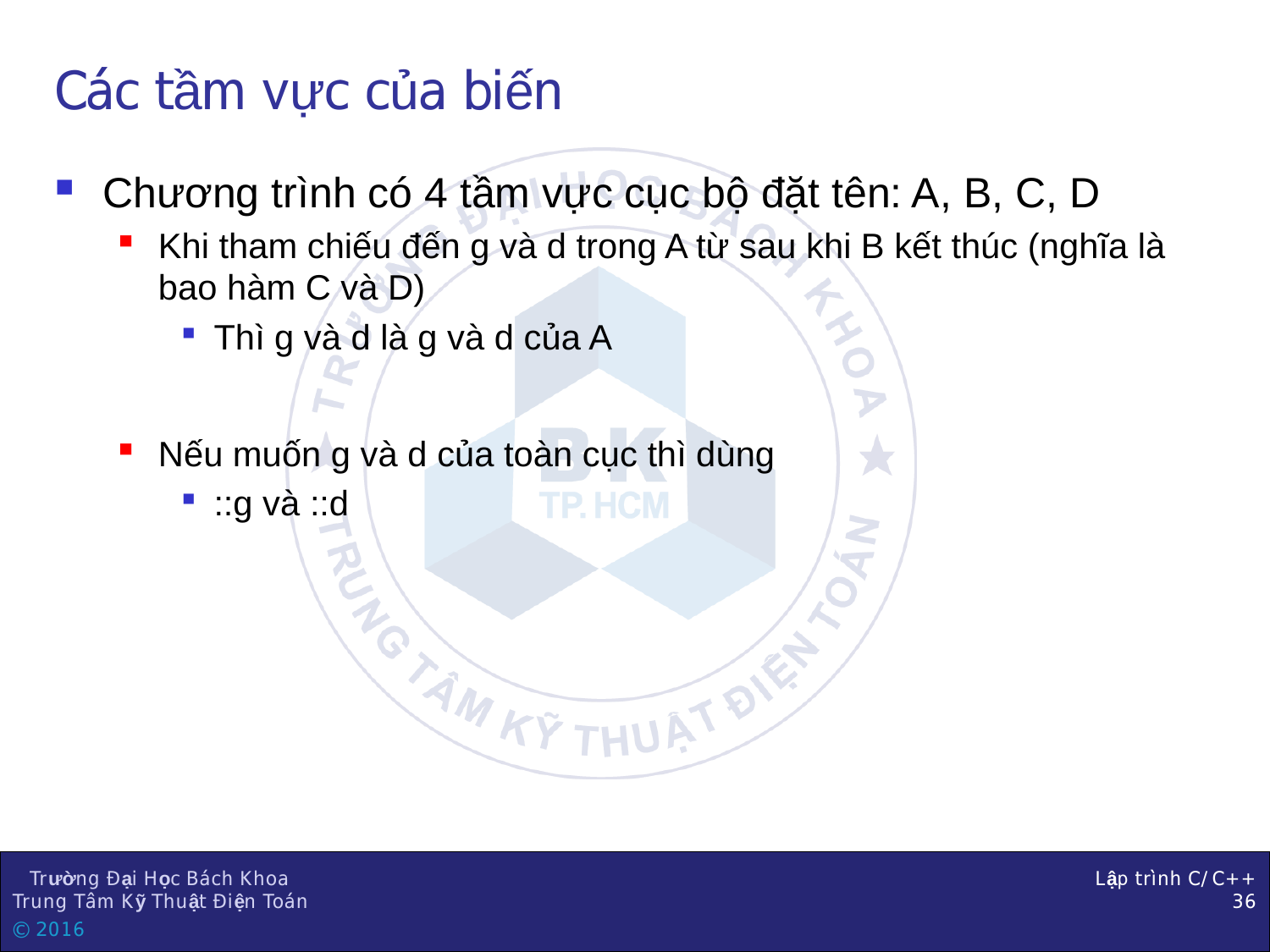

# Các tầm vực của biến
Chương trình có 4 tầm vực cục bộ đặt tên: A, B, C, D
Khi tham chiếu đến g và d trong A từ sau khi B kết thúc (nghĩa là bao hàm C và D)
Thì g và d là g và d của A

Nếu muốn g và d của toàn cục thì dùng
::g và ::d